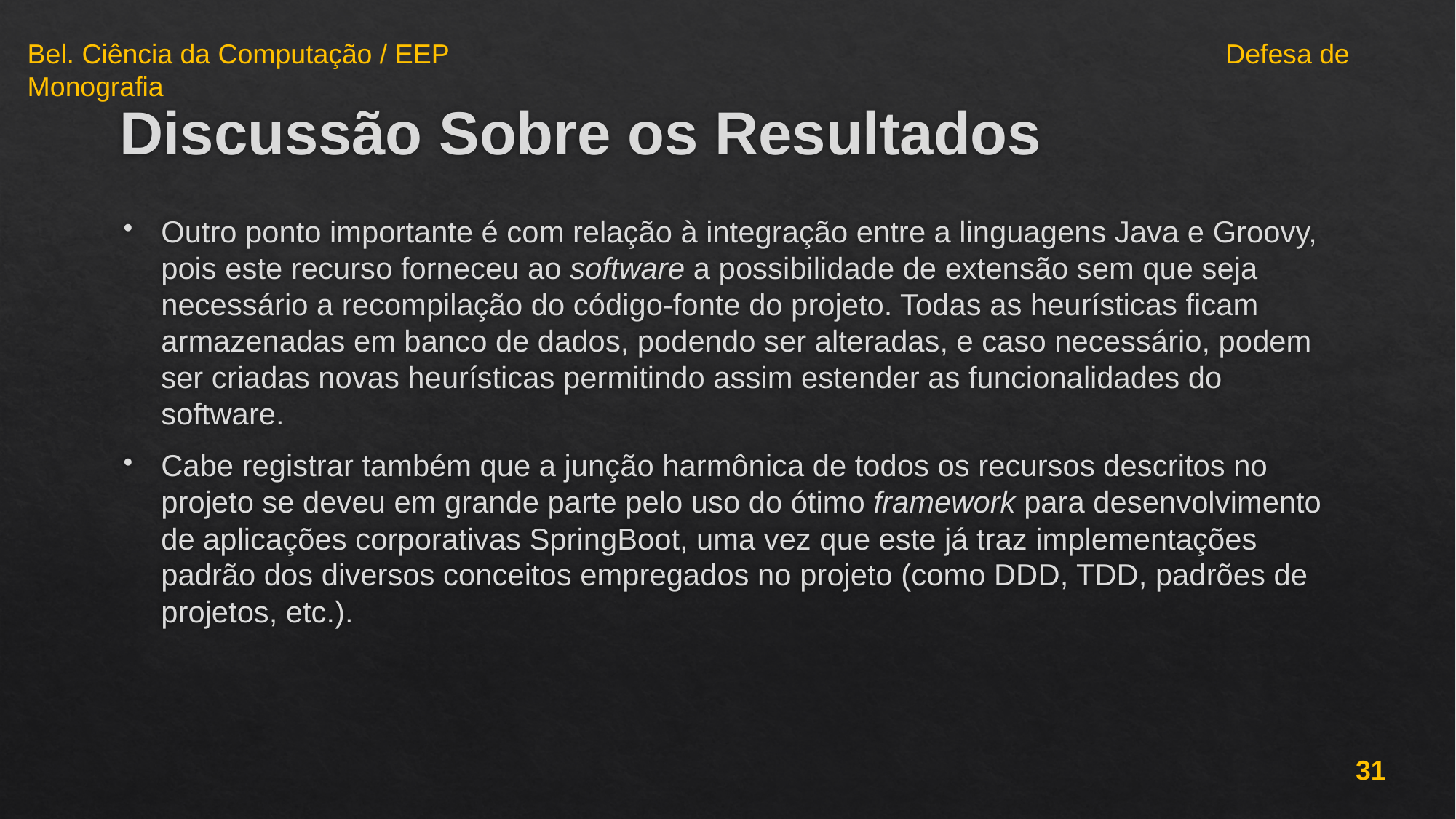

# Discussão Sobre os Resultados
Outro ponto importante é com relação à integração entre a linguagens Java e Groovy, pois este recurso forneceu ao software a possibilidade de extensão sem que seja necessário a recompilação do código-fonte do projeto. Todas as heurísticas ficam armazenadas em banco de dados, podendo ser alteradas, e caso necessário, podem ser criadas novas heurísticas permitindo assim estender as funcionalidades do software.
Cabe registrar também que a junção harmônica de todos os recursos descritos no projeto se deveu em grande parte pelo uso do ótimo framework para desenvolvimento de aplicações corporativas SpringBoot, uma vez que este já traz implementações padrão dos diversos conceitos empregados no projeto (como DDD, TDD, padrões de projetos, etc.).

31